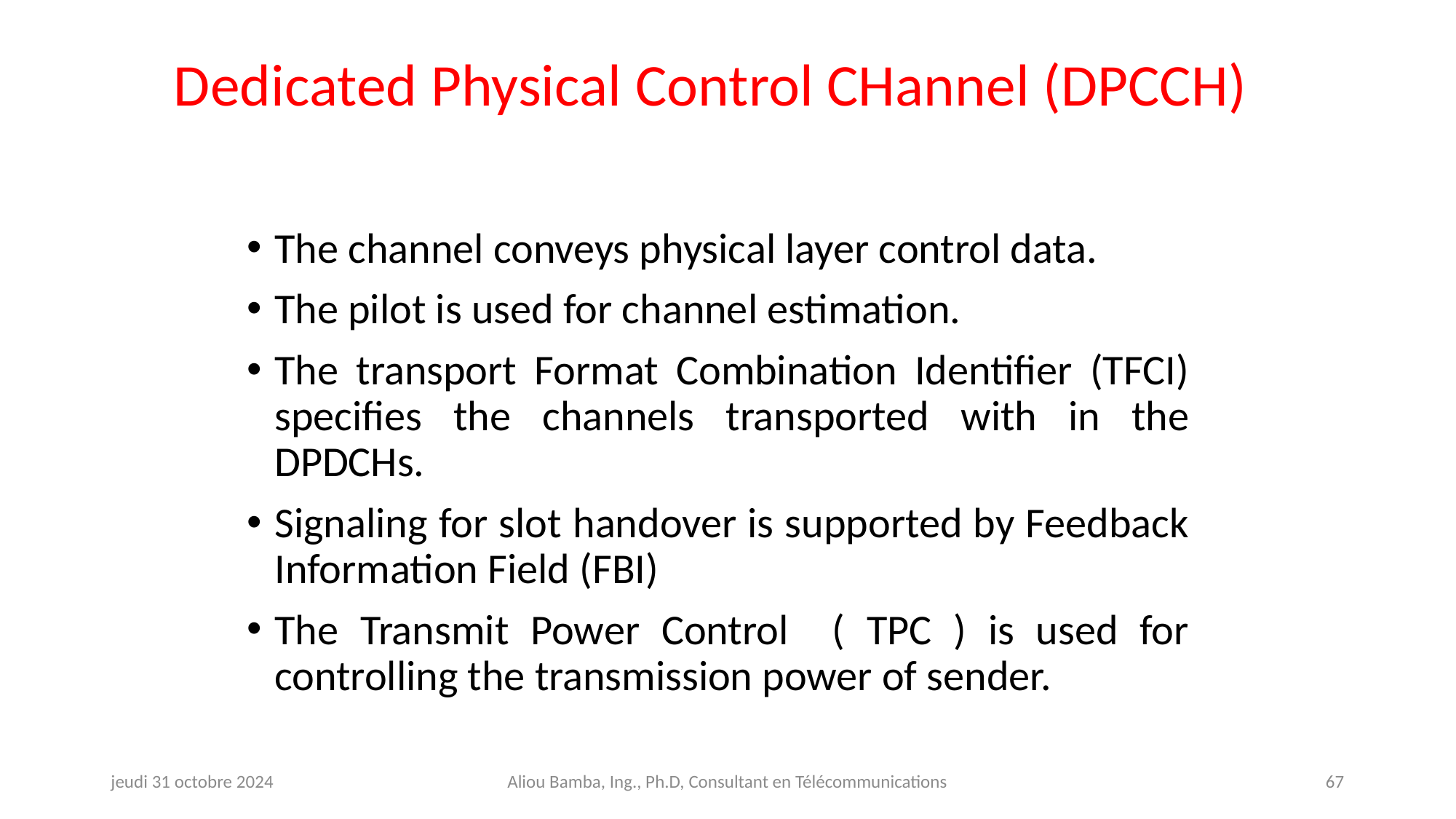

# Dedicated Physical Control CHannel (DPCCH)

The channel conveys physical layer control data.
The pilot is used for channel estimation.
The transport Format Combination Identifier (TFCI) specifies the channels transported with in the DPDCHs.
Signaling for slot handover is supported by Feedback Information Field (FBI)
The Transmit Power Control  ( TPC ) is used for controlling the transmission power of sender.
jeudi 31 octobre 2024
Aliou Bamba, Ing., Ph.D, Consultant en Télécommunications
67